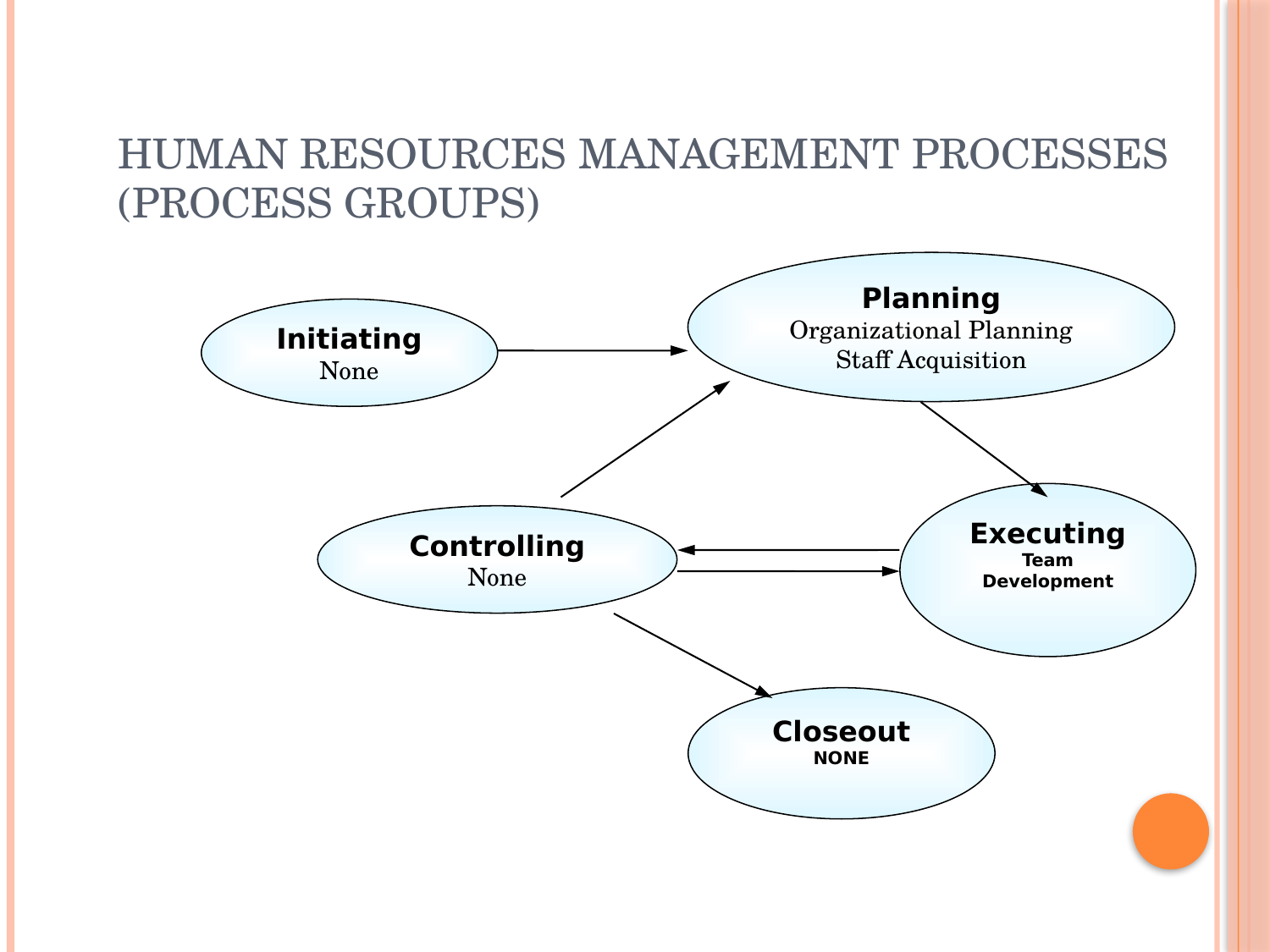

# Human Resources Management processes (Process groups)

Planning
Organizational Planning
Staff Acquisition
Initiating
None

Executing
Team Development

Controlling
None

Closeout
NONE